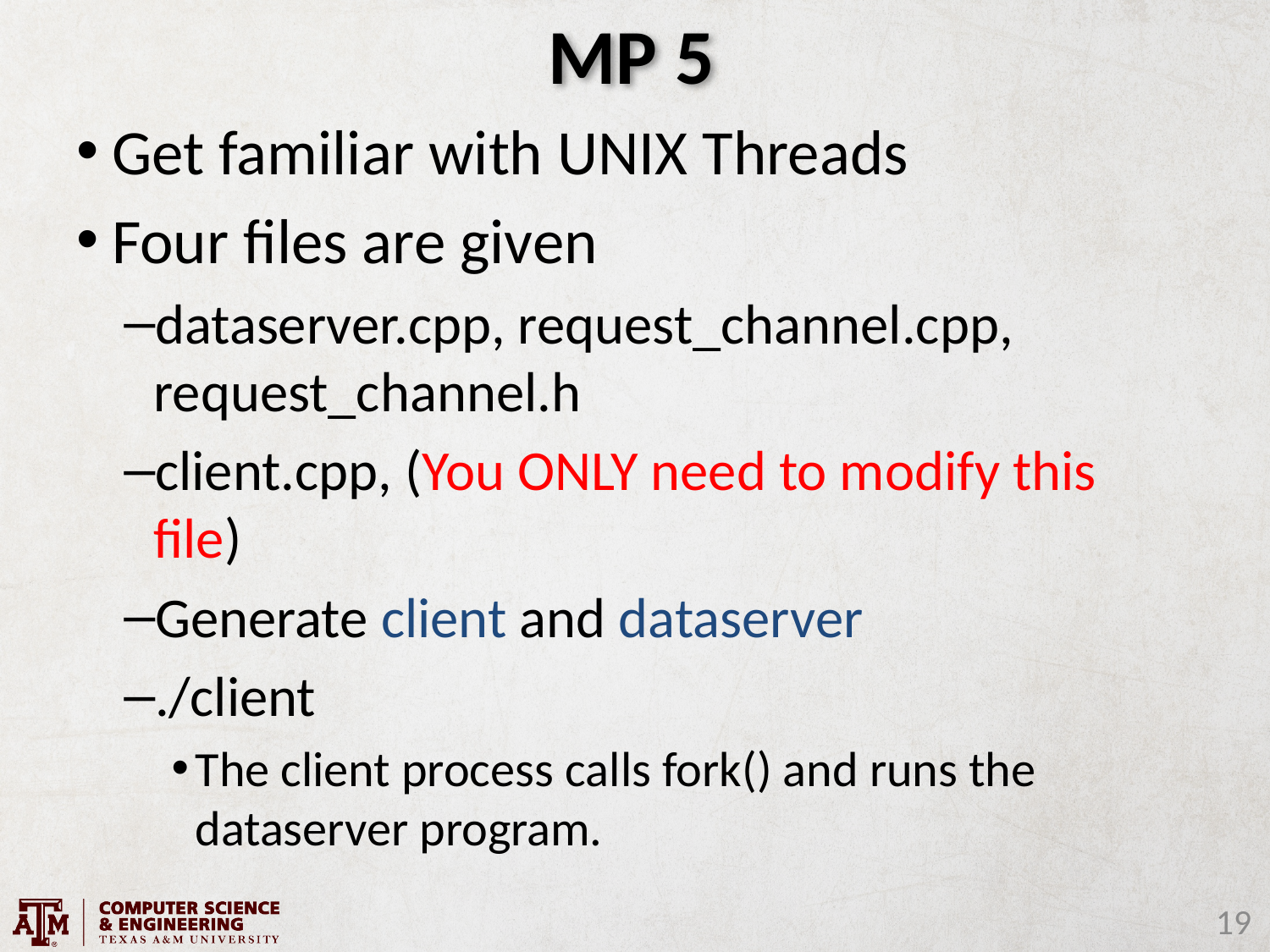

# MP 5
Get familiar with UNIX Threads
Four files are given
dataserver.cpp, request_channel.cpp, request_channel.h
client.cpp, (You ONLY need to modify this file)
Generate client and dataserver
./client
The client process calls fork() and runs the
dataserver program.
19